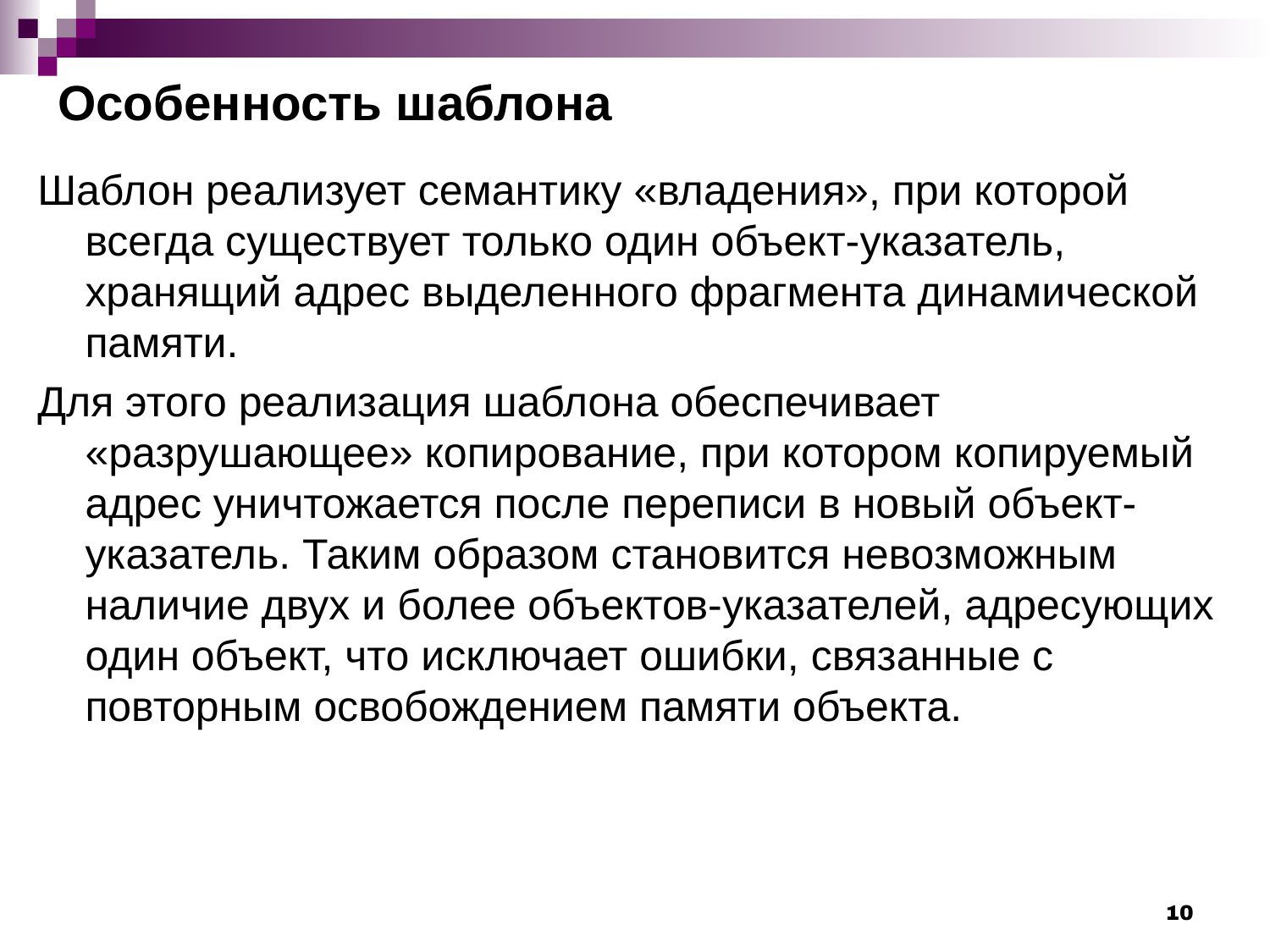

# Особенность шаблона
Шаблон реализует семантику «владения», при которой всегда существует только один объект-указатель, хранящий адрес выделенного фрагмента динамической памяти.
Для этого реализация шаблона обеспечивает «разрушающее» копирование, при котором копируемый адрес уничтожается после переписи в новый объект-указатель. Таким образом становится невозможным наличие двух и более объектов-указателей, адресующих один объект, что исключает ошибки, связанные с повторным освобождением памяти объекта.
10